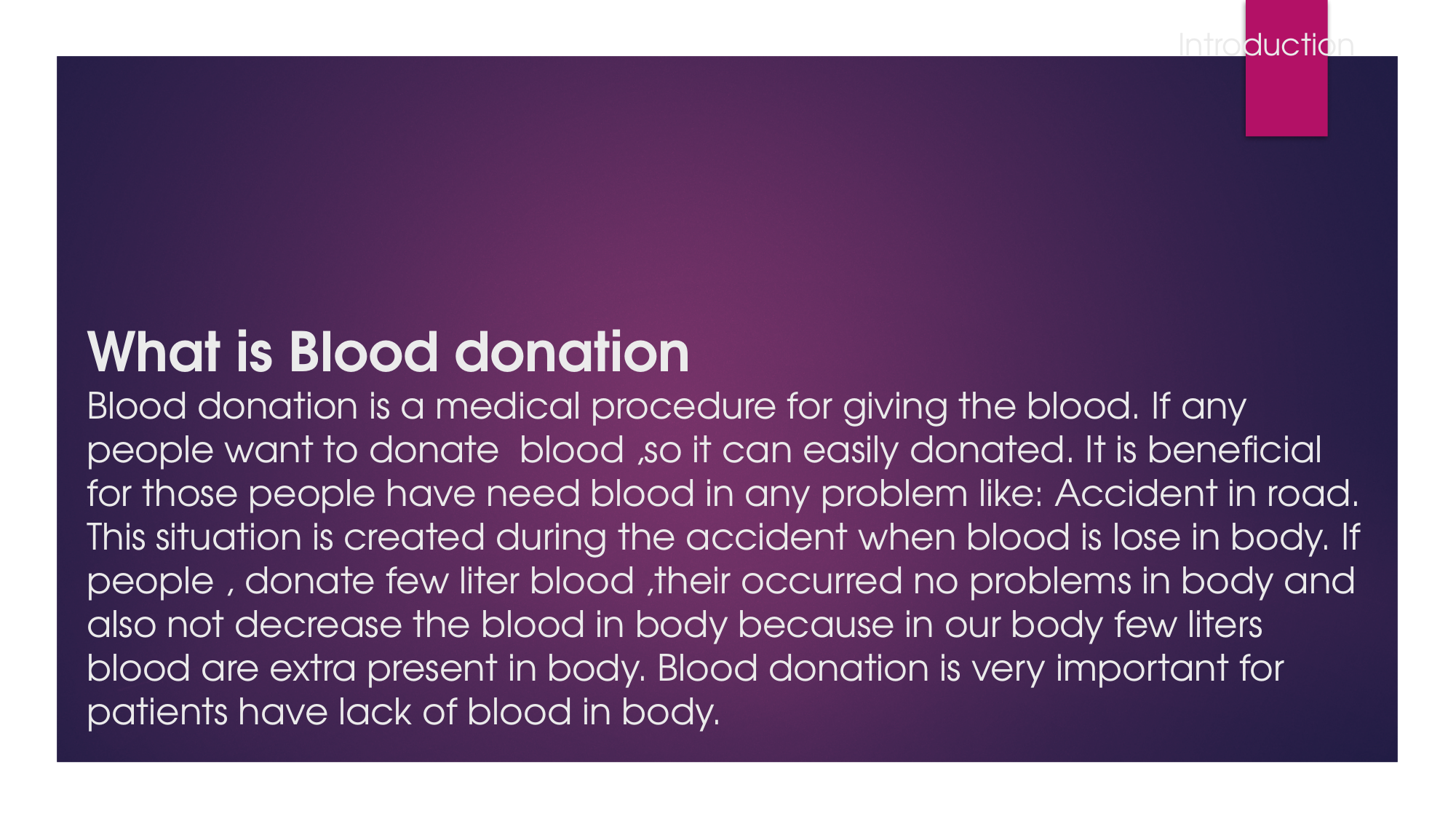

# Introduction What is Blood donation Blood donation is a medical procedure for giving the blood. If any people want to donate  blood ,so it can easily donated. It is beneficial for those people have need blood in any problem like: Accident in road. This situation is created during the accident when blood is lose in body. If people , donate few liter blood ,their occurred no problems in body and also not decrease the blood in body because in our body few liters blood are extra present in body. Blood donation is very important for patients have lack of blood in body.